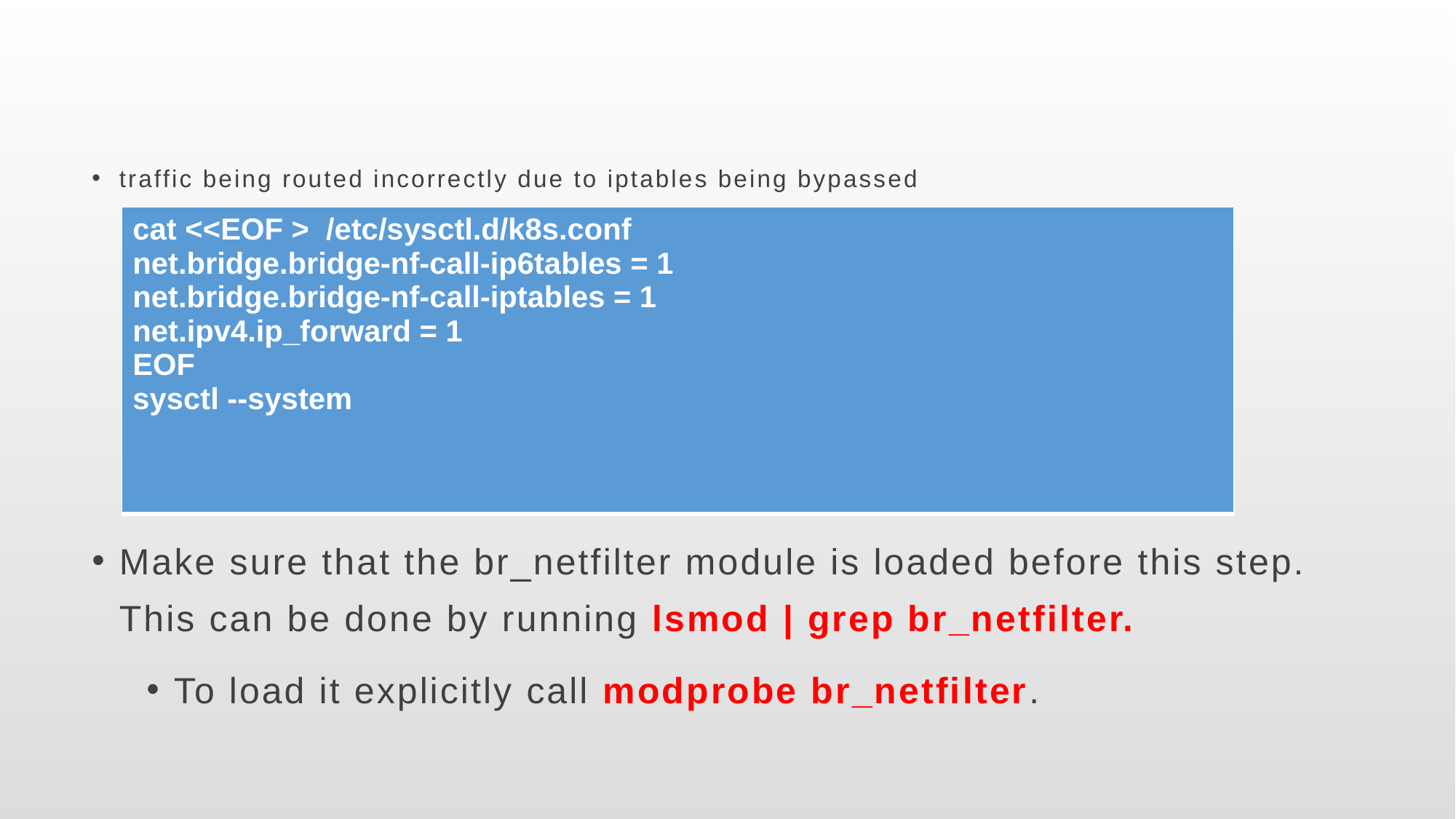

#
traffic being routed incorrectly due to iptables being bypassed

Make sure that the br_netfilter module is loaded before this step. This can be done by running lsmod | grep br_netfilter.
To load it explicitly call modprobe br_netfilter.
| cat <<EOF > /etc/sysctl.d/k8s.conf net.bridge.bridge-nf-call-ip6tables = 1 net.bridge.bridge-nf-call-iptables = 1 net.ipv4.ip\_forward = 1 EOF sysctl --system |
| --- |